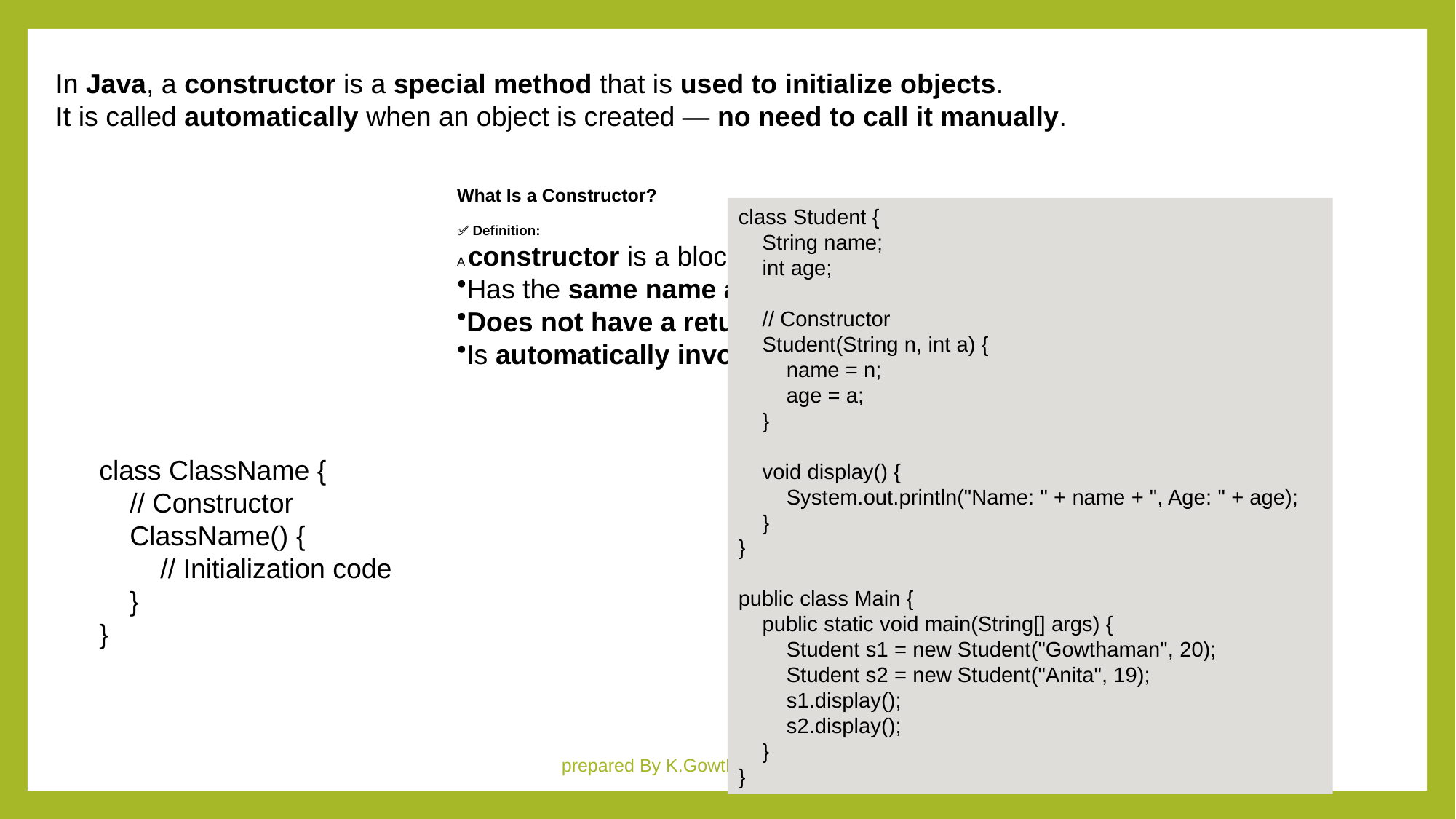

In Java, a constructor is a special method that is used to initialize objects.
It is called automatically when an object is created — no need to call it manually.
class Student {
    String name;
    int age;

    // Constructor
    Student(String n, int a) {
        name = n;
        age = a;
    }

    void display() {
        System.out.println("Name: " + name + ", Age: " + age);
    }
}

public class Main {
    public static void main(String[] args) {
        Student s1 = new Student("Gowthaman", 20);
        Student s2 = new Student("Anita", 19);
        s1.display();
        s2.display();
    }
}
What Is a Constructor?

✅ Definition:
A constructor is a block of code that:
Has the same name as the class.
Does not have a return type (not even void).
Is automatically invoked when an object is created.

class ClassName {
    // Constructor
    ClassName() {
        // Initialization code
    }
}
prepared By K.Gowthaman MCA - 9894083890